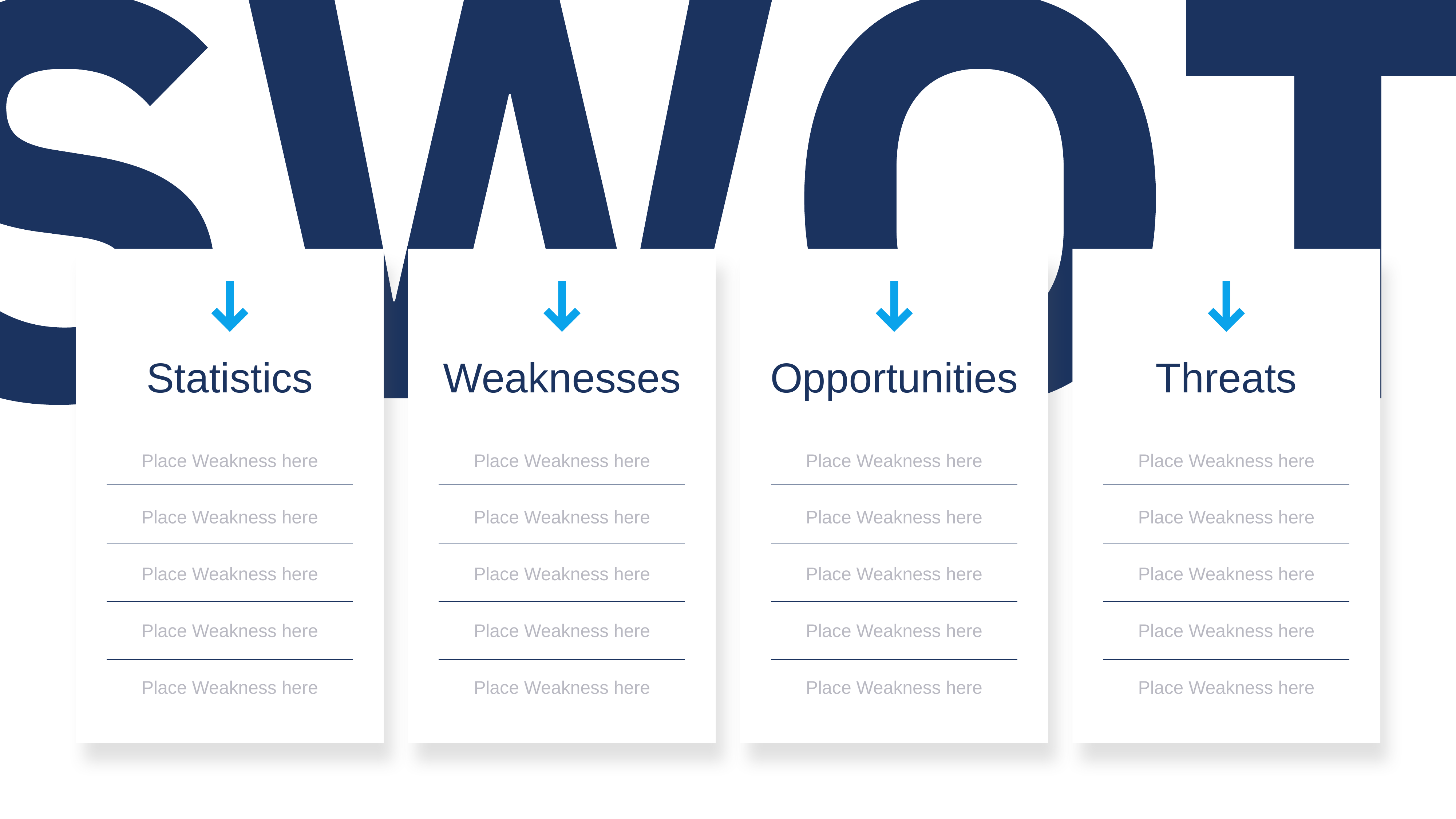

Statistics
Weaknesses
Opportunities
Threats
Place Weakness here

Place Weakness here

Place Weakness here

Place Weakness here

Place Weakness here
Place Weakness here

Place Weakness here

Place Weakness here

Place Weakness here

Place Weakness here
Place Weakness here

Place Weakness here

Place Weakness here

Place Weakness here

Place Weakness here
Place Weakness here

Place Weakness here

Place Weakness here

Place Weakness here

Place Weakness here